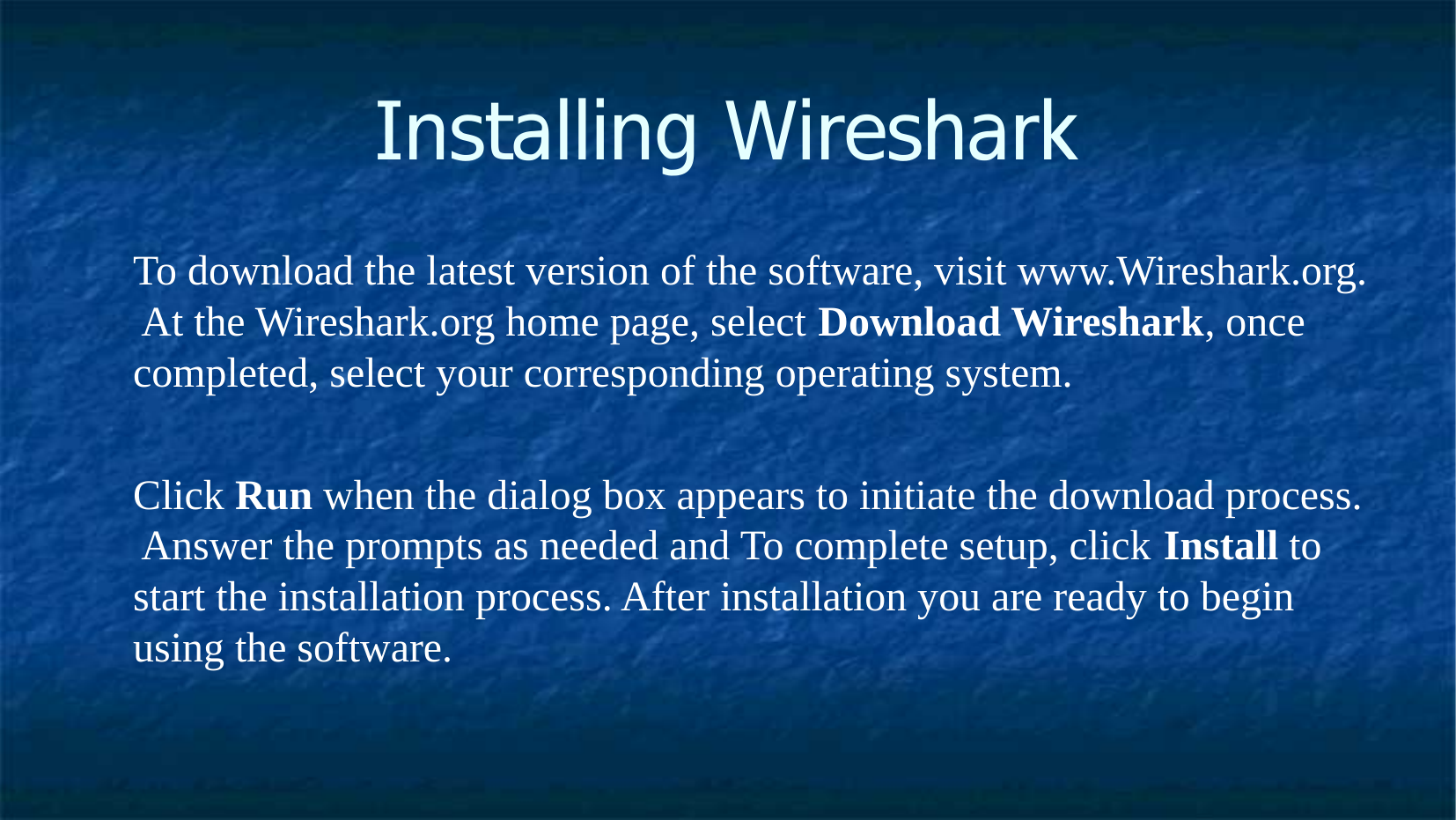

Installing Wireshark
	To download the latest version of the software, visit www.Wireshark.org.  At the Wireshark.org home page, select Download Wireshark, once completed, select your corresponding operating system.

	Click Run when the dialog box appears to initiate the download process.  Answer the prompts as needed and To complete setup, click Install to start the installation process. After installation you are ready to begin using the software.